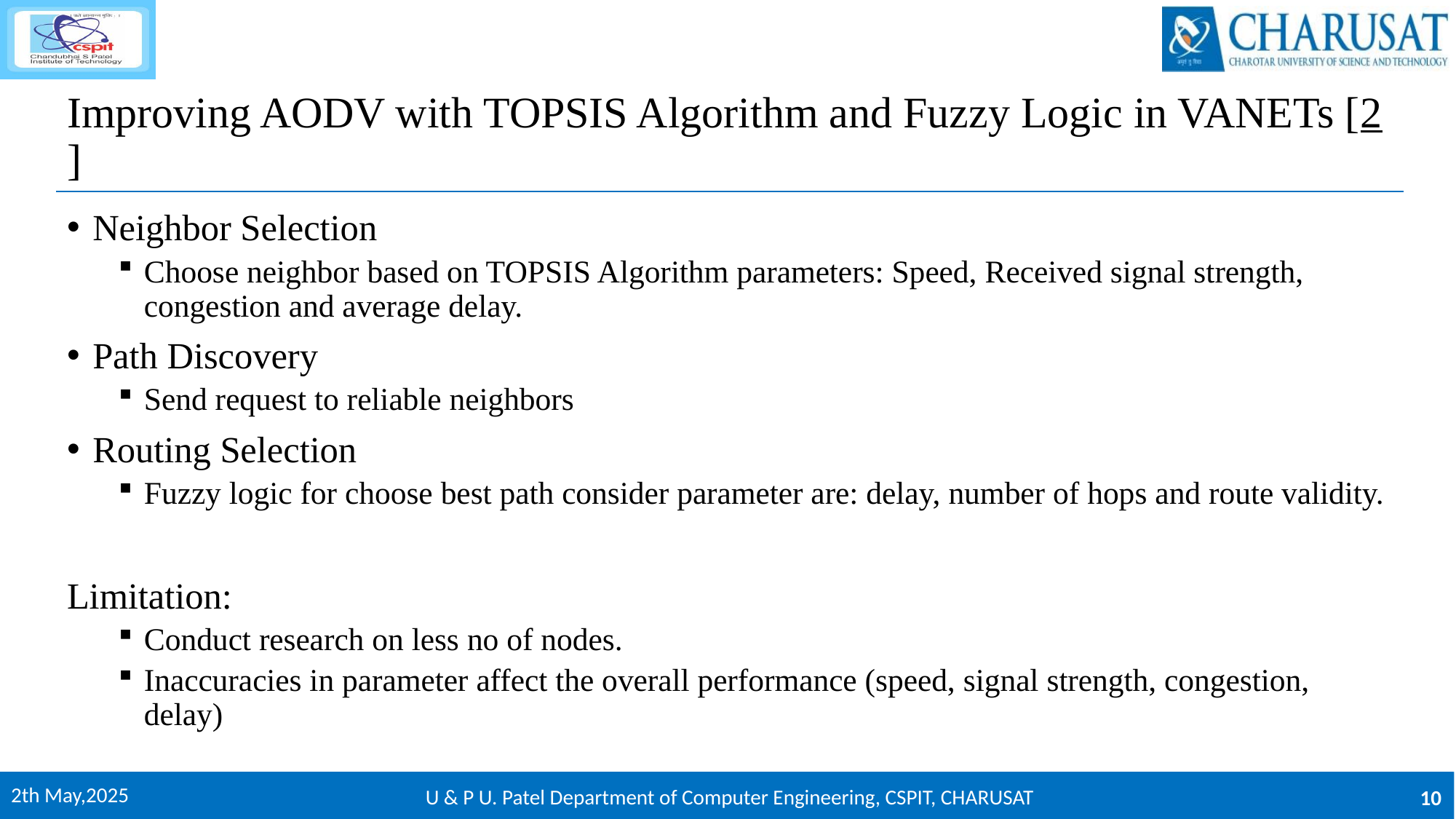

# Improving AODV with TOPSIS Algorithm and Fuzzy Logic in VANETs [2]
Neighbor Selection
Choose neighbor based on TOPSIS Algorithm parameters: Speed, Received signal strength, congestion and average delay.
Path Discovery
Send request to reliable neighbors
Routing Selection
Fuzzy logic for choose best path consider parameter are: delay, number of hops and route validity.

Limitation:
Conduct research on less no of nodes.
Inaccuracies in parameter affect the overall performance (speed, signal strength, congestion, delay)
2th May,2025
U & P U. Patel Department of Computer Engineering, CSPIT, CHARUSAT
10